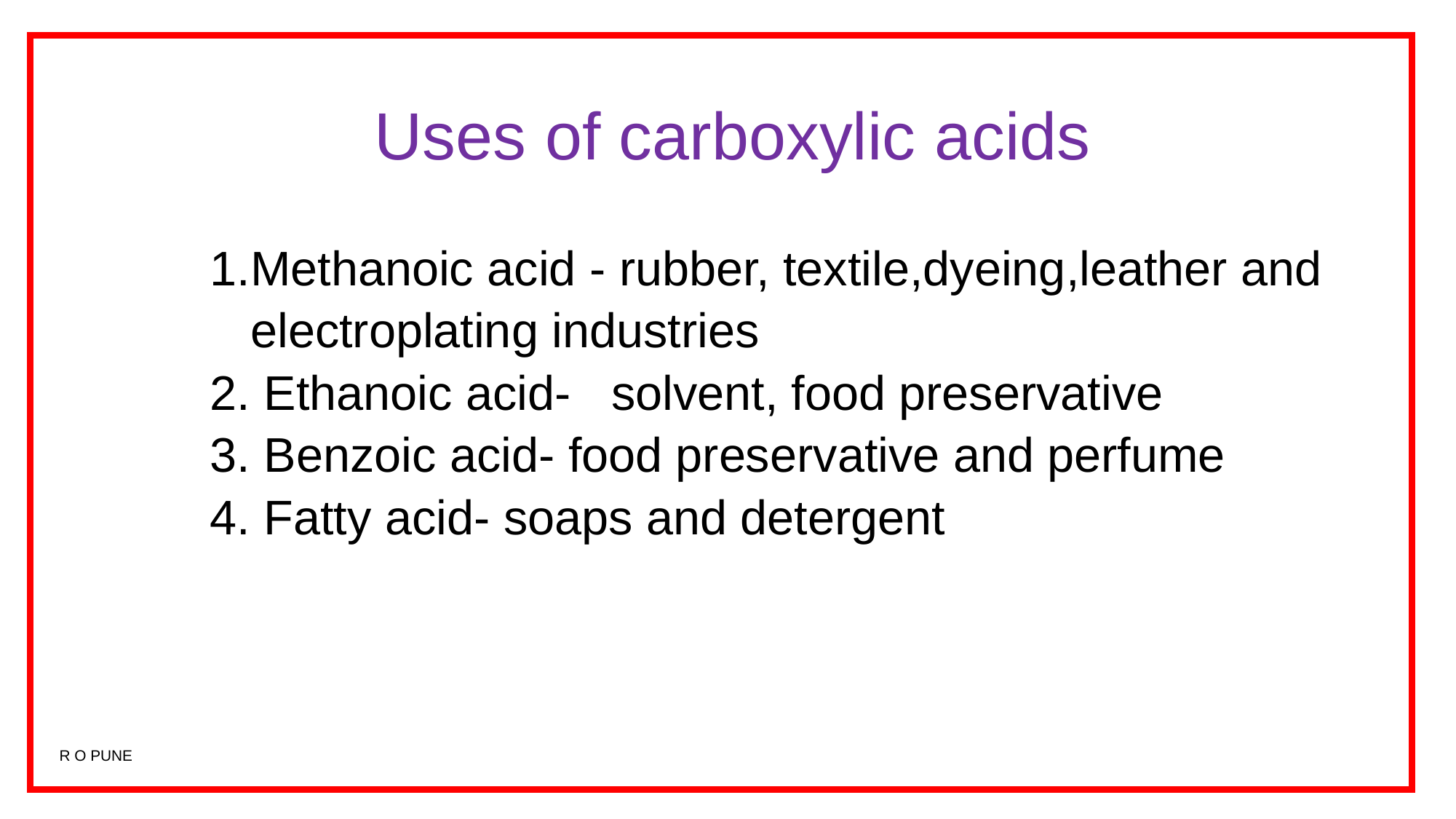

Uses of carboxylic acids
1.Methanoic acid - rubber, textile,dyeing,leather and
   electroplating industries
2. Ethanoic acid-   solvent, food preservative
3. Benzoic acid- food preservative and perfume
4. Fatty acid- soaps and detergent
R O PUNE